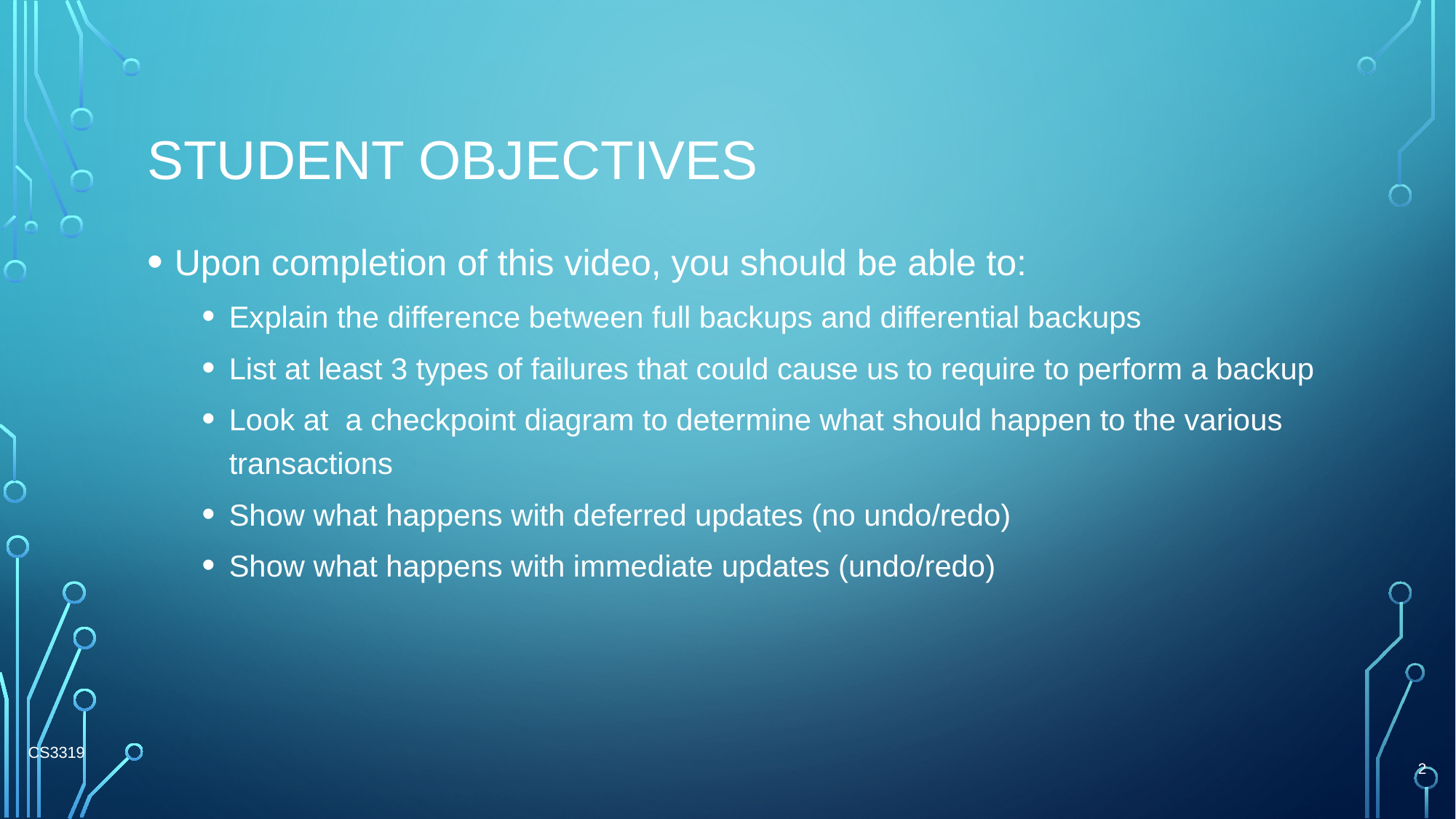

# Student Objectives
Upon completion of this video, you should be able to:
Explain the difference between full backups and differential backups
List at least 3 types of failures that could cause us to require to perform a backup
Look at  a checkpoint diagram to determine what should happen to the various transactions
Show what happens with deferred updates (no undo/redo)
Show what happens with immediate updates (undo/redo)

CS3319
2